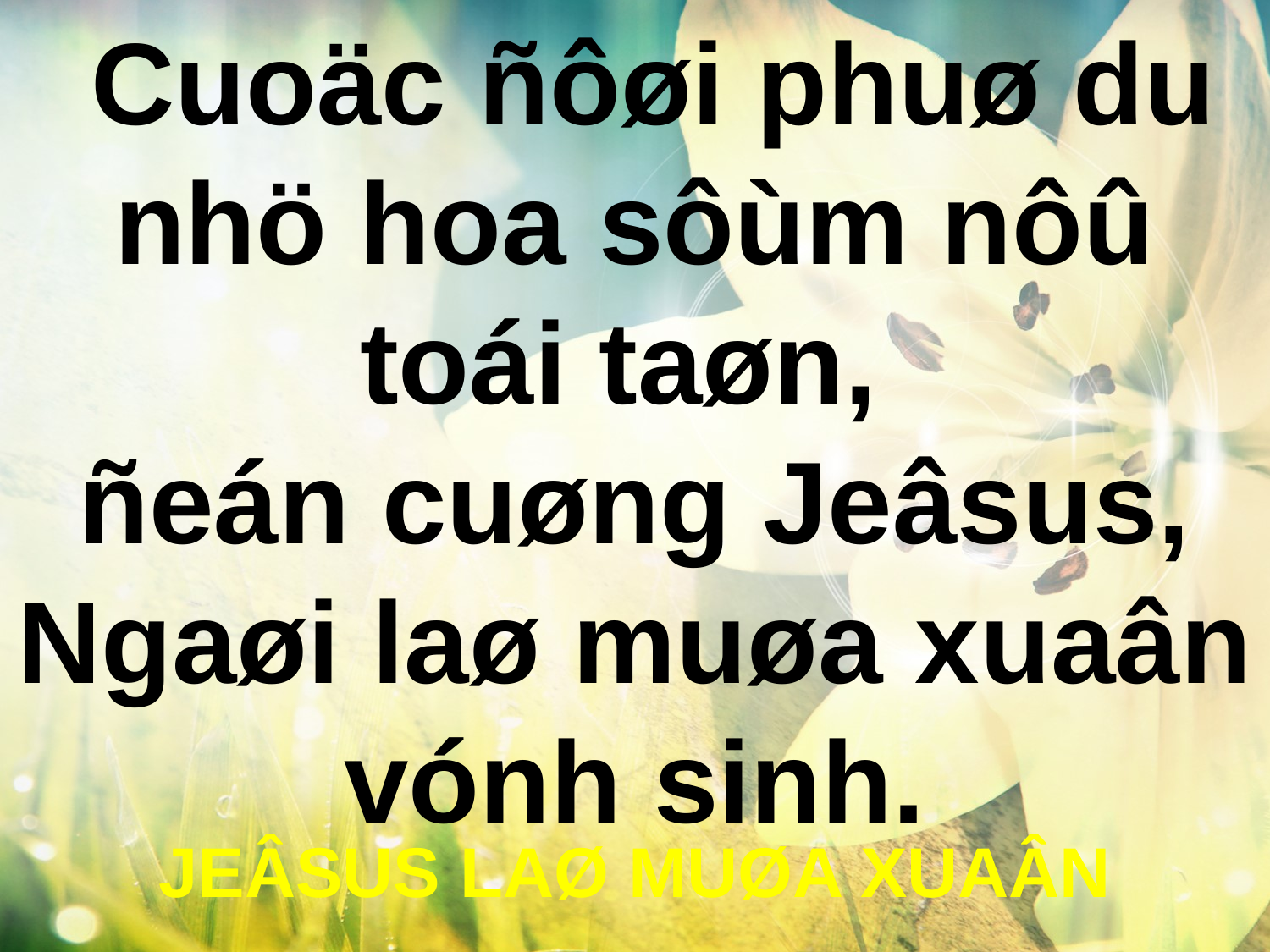

Cuoäc ñôøi phuø du nhö hoa sôùm nôû toái taøn,
ñeán cuøng Jeâsus, Ngaøi laø muøa xuaân vónh sinh.
JEÂSUS LAØ MUØA XUAÂN